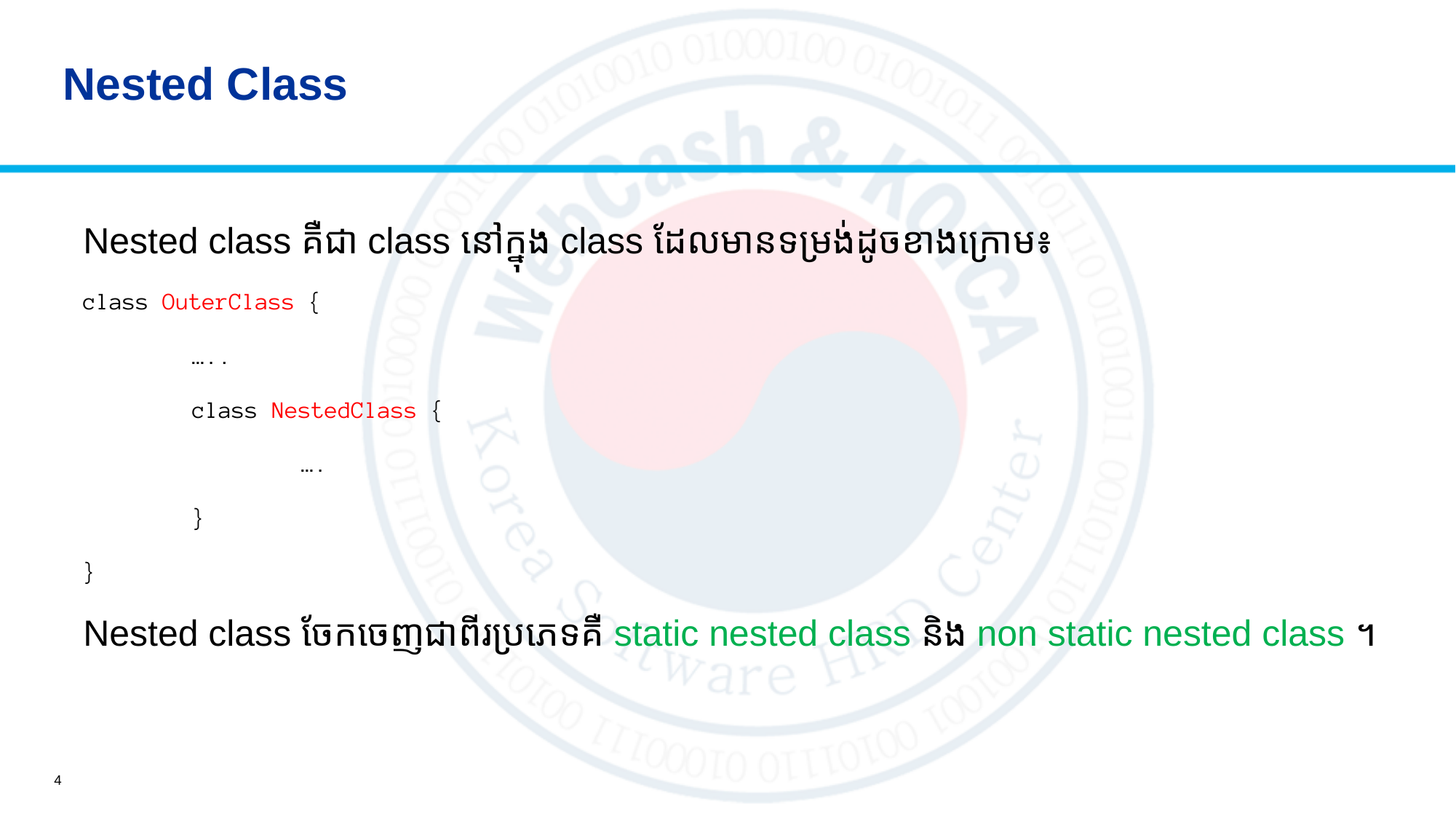

# Nested Class
Nested class គឺជា class នៅក្នុង class ដែលមានទម្រង់ដូចខាងក្រោម៖
class OuterClass {
	…..
	class NestedClass {
		….
	}
}
Nested class ចែកចេញជាពីរប្រភេទគឺ static nested class និង non static nested class ។
4